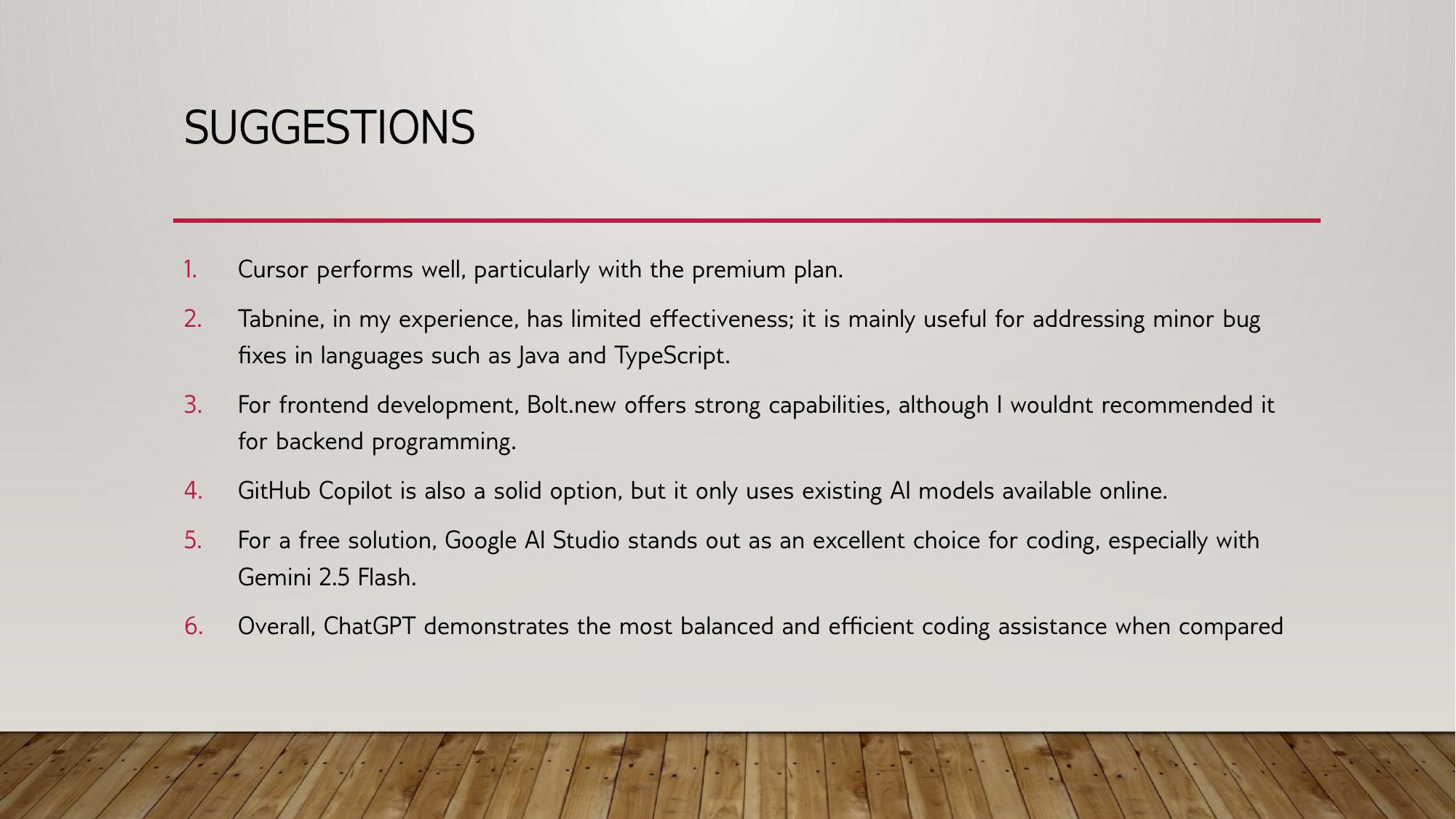

# Suggestions
Cursor performs well, particularly with the premium plan.
Tabnine, in my experience, has limited effectiveness; it is mainly useful for addressing minor bug fixes in languages such as Java and TypeScript.
For frontend development, Bolt.new offers strong capabilities, although I wouldnt recommended it for backend programming.
GitHub Copilot is also a solid option, but it only uses existing AI models available online.
For a free solution, Google AI Studio stands out as an excellent choice for coding, especially with Gemini 2.5 Flash.
Overall, ChatGPT demonstrates the most balanced and efficient coding assistance when compared